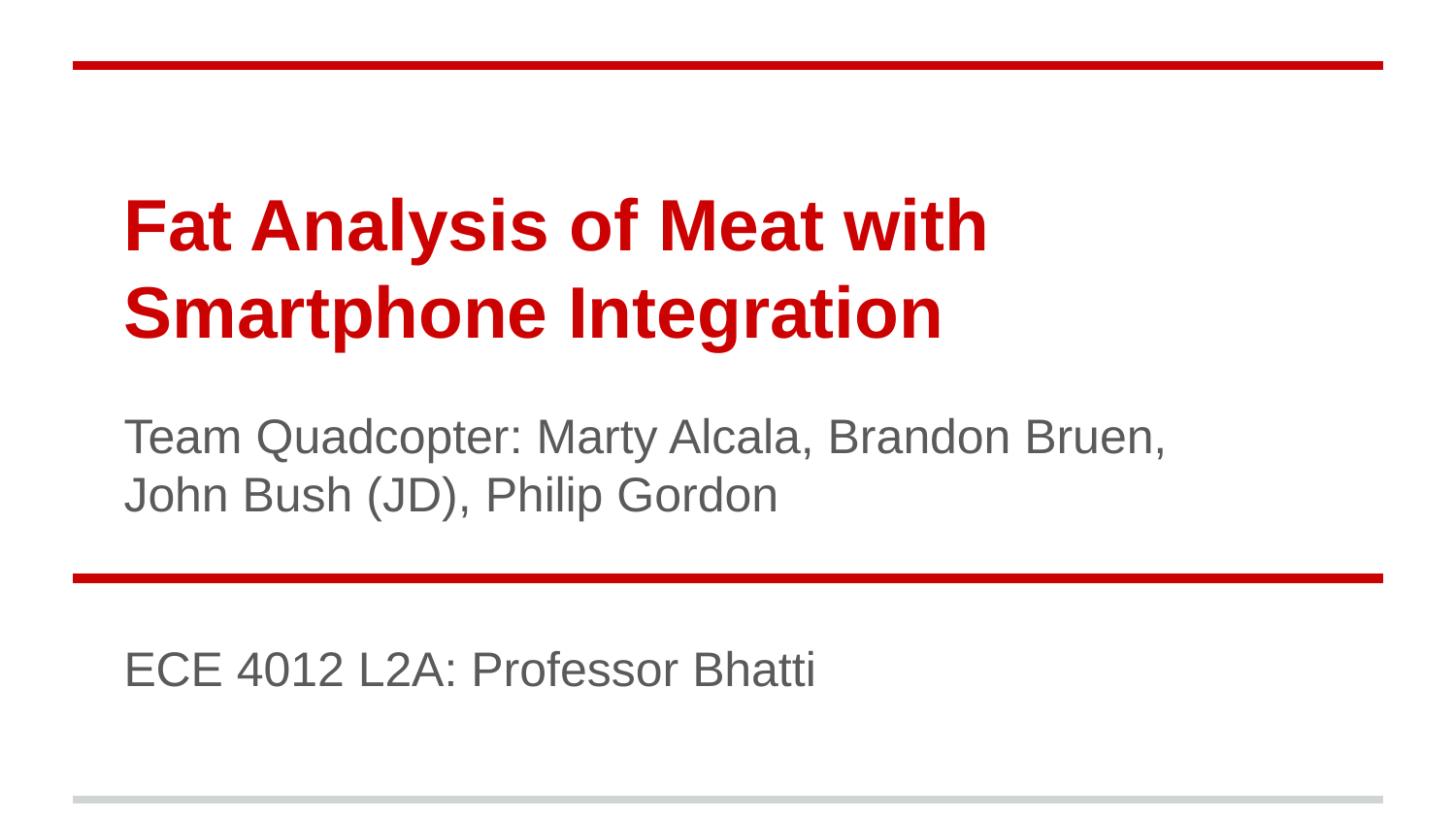

# Fat Analysis of Meat with Smartphone Integration
Team Quadcopter: Marty Alcala, Brandon Bruen,
John Bush (JD), Philip Gordon

ECE 4012 L2A: Professor Bhatti